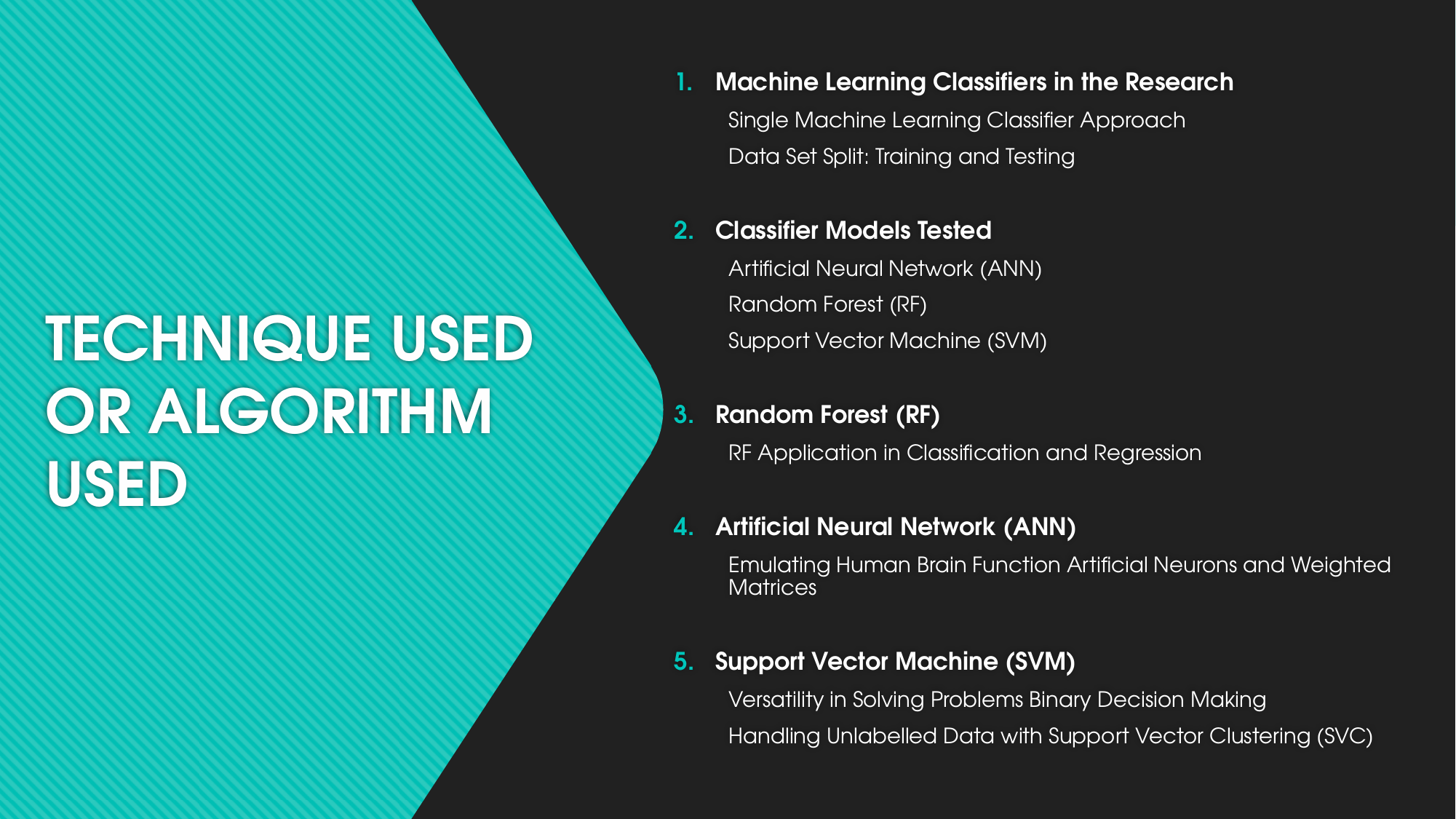

Machine Learning Classifiers in the Research
Single Machine Learning Classifier Approach
Data Set Split: Training and Testing

Classifier Models Tested
Artificial Neural Network (ANN)
Random Forest (RF)
Support Vector Machine (SVM)

Random Forest (RF)
RF Application in Classification and Regression

Artificial Neural Network (ANN)
Emulating Human Brain Function Artificial Neurons and Weighted Matrices

Support Vector Machine (SVM)
Versatility in Solving Problems Binary Decision Making
Handling Unlabelled Data with Support Vector Clustering (SVC)

# TECHNIQUE USED OR ALGORITHM USED